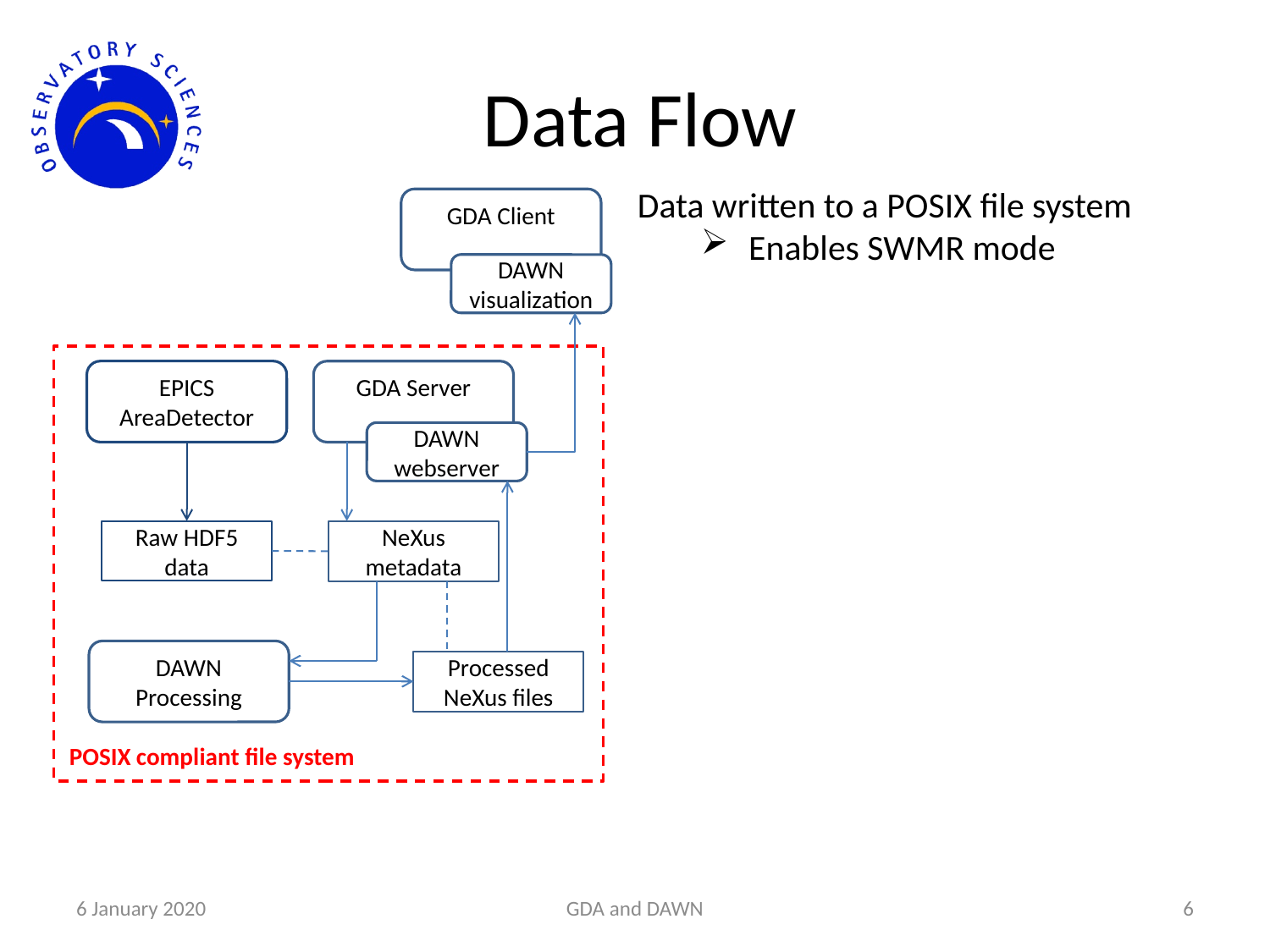

# Data Flow
Data written to a POSIX file system
Enables SWMR mode

GDA Client

DAWN visualization

EPICS AreaDetector
GDA Server

DAWN webserver
Raw HDF5 data
NeXus metadata
DAWN Processing
Processed NeXus files
POSIX compliant file system
6 January 2020
GDA and DAWN
6